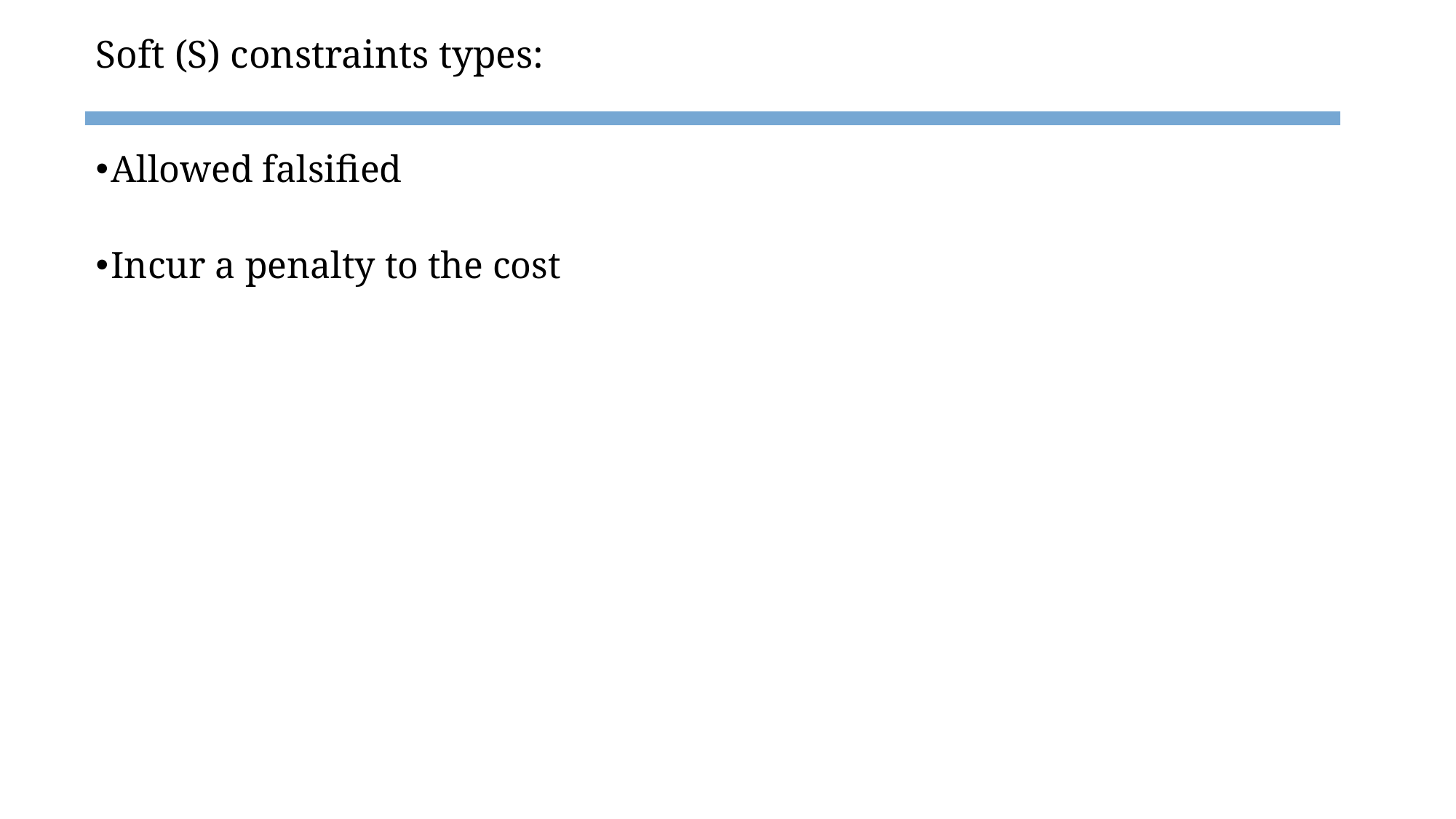

# Soft (S) constraints types:
Allowed falsified

Incur a penalty to the cost